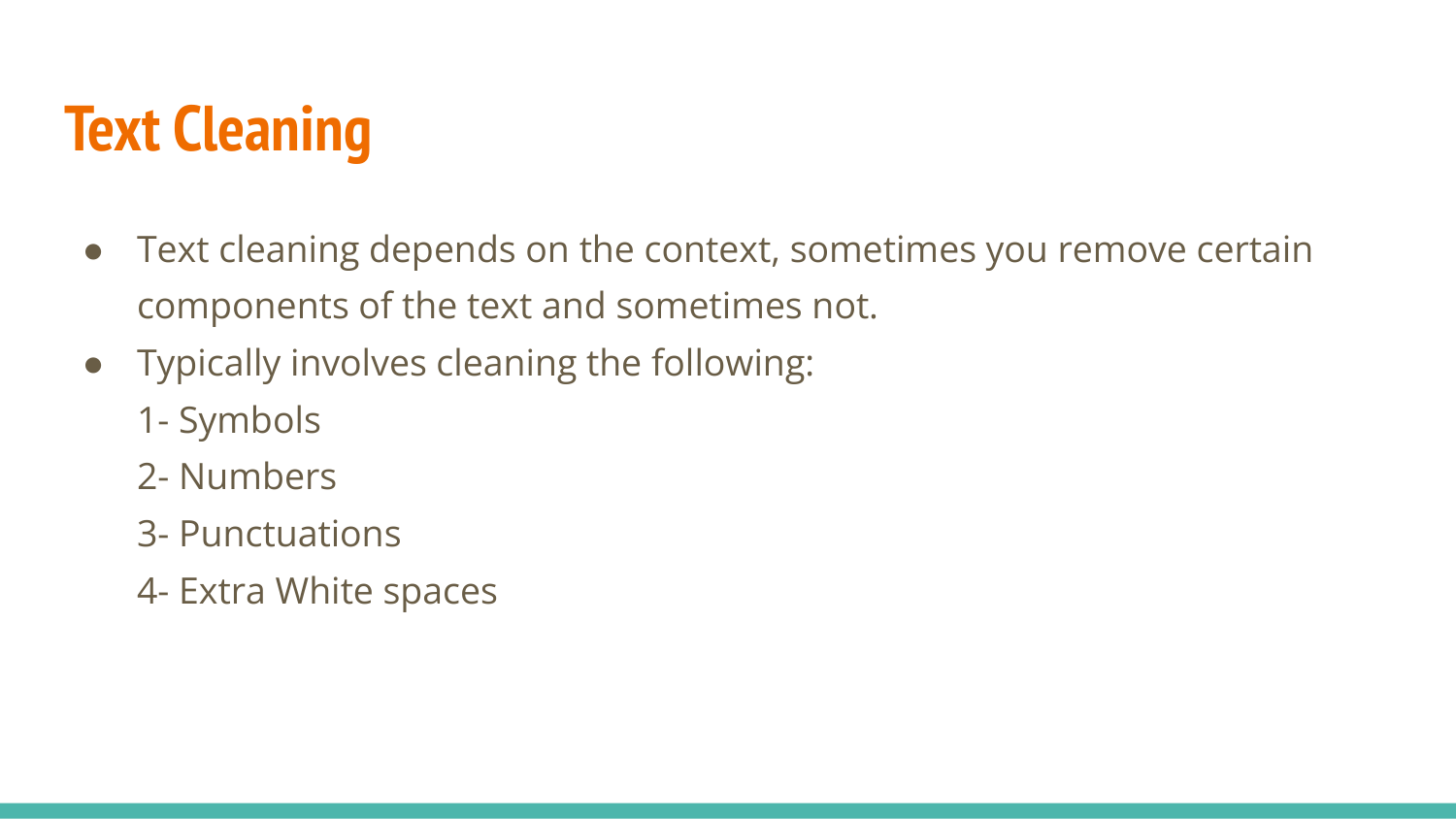

# Text Cleaning
Text cleaning depends on the context, sometimes you remove certain components of the text and sometimes not.
Typically involves cleaning the following:
1- Symbols
2- Numbers
3- Punctuations
4- Extra White spaces